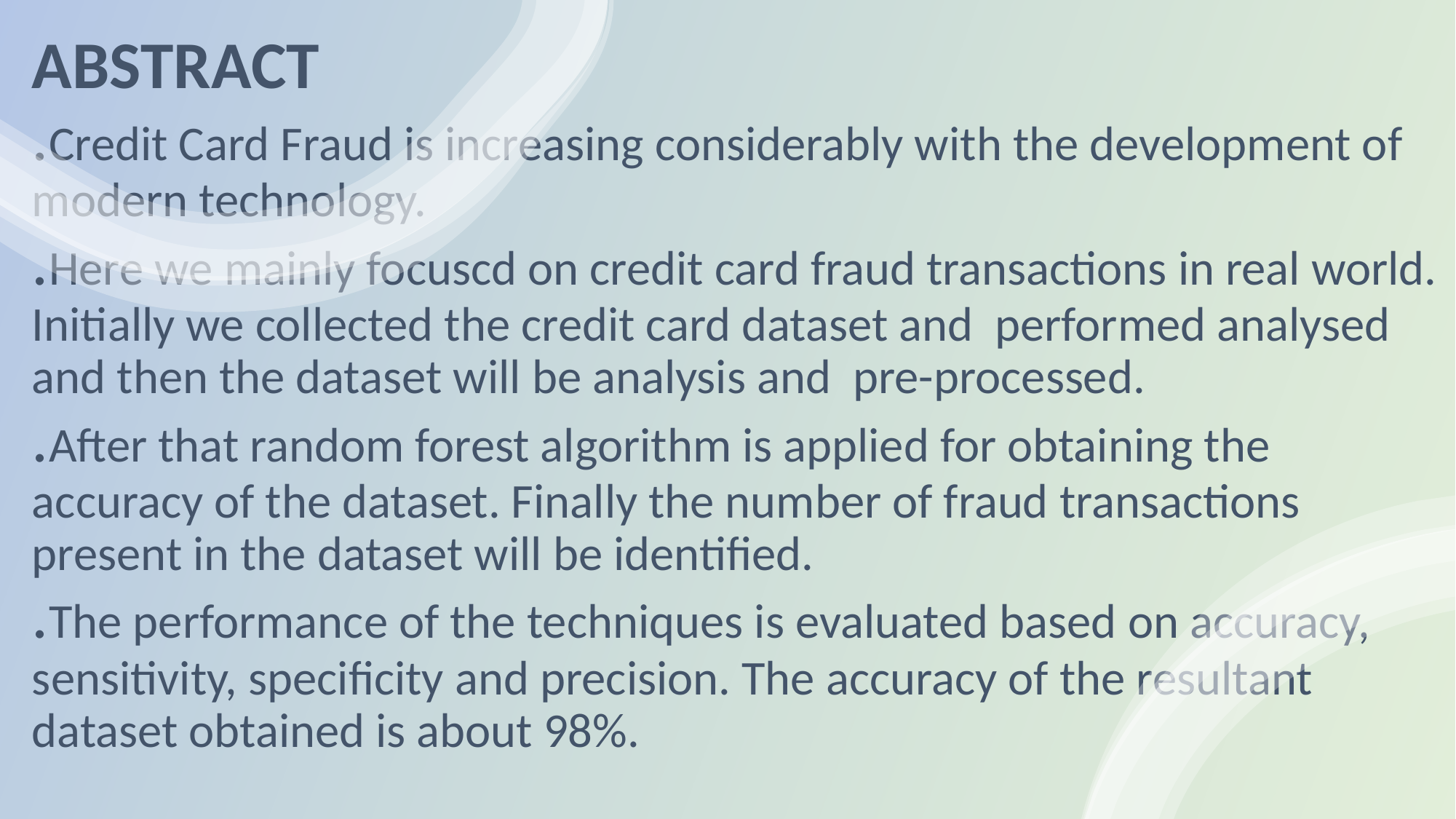

# ABSTRACT .Credit Card Fraud is increasing considerably with the development of modern technology. .Here we mainly focuscd on credit card fraud transactions in real world. Initially we collected the credit card dataset and  performed analysed and then the dataset will be analysis and  pre-processed. .After that random forest algorithm is applied for obtaining the accuracy of the dataset. Finally the number of fraud transactions present in the dataset will be identified. .The performance of the techniques is evaluated based on accuracy, sensitivity, specificity and precision. The accuracy of the resultant dataset obtained is about 98%.